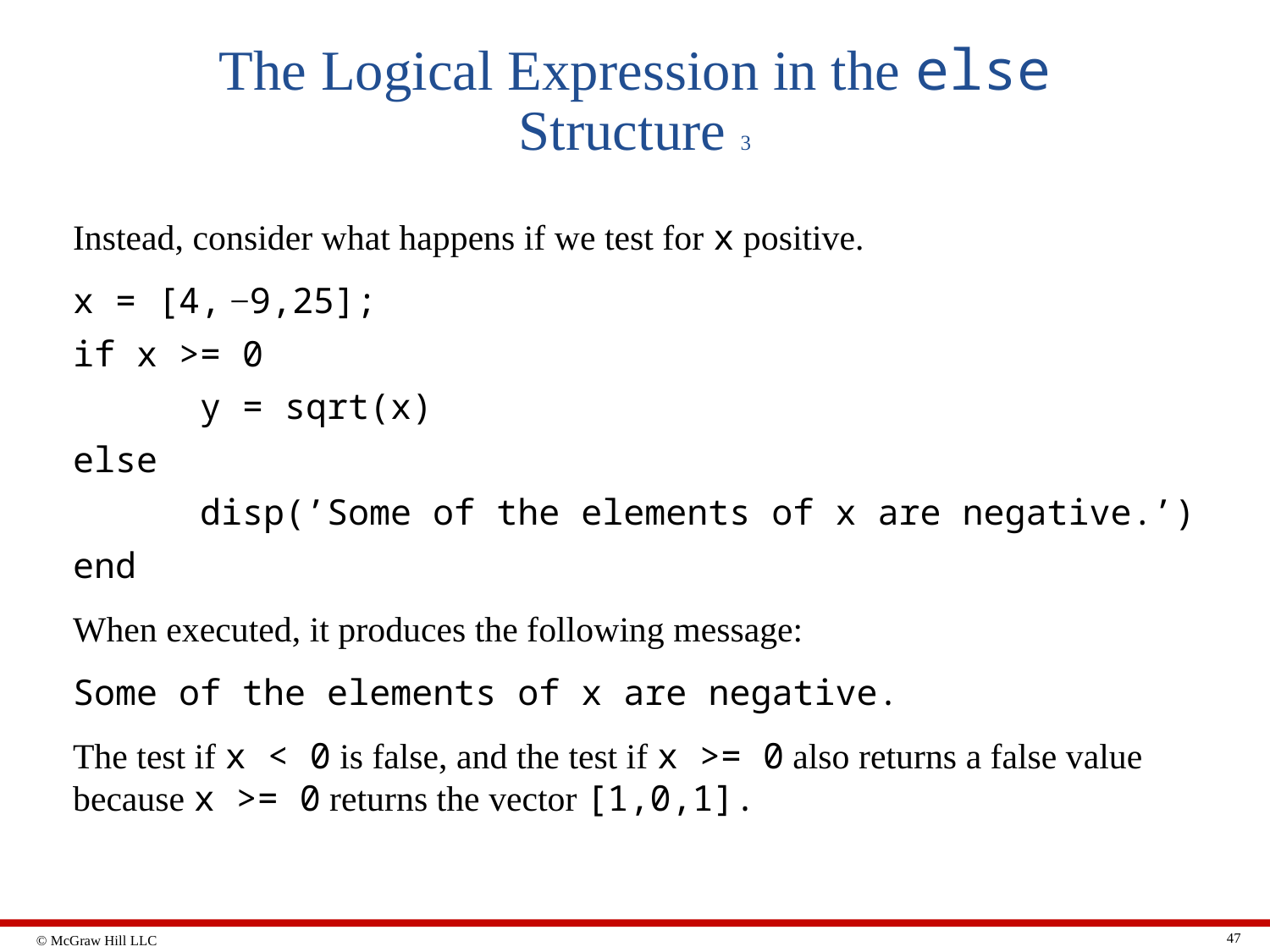

# The Logical Expression in the else Structure 3
Instead, consider what happens if we test for x positive.
x = [4, −9,25];
if x >= 0
	y = sqrt(x)
else
	disp(’Some of the elements of x are negative.’)
end
When executed, it produces the following message:
Some of the elements of x are negative.
The test if x < 0 is false, and the test if x >= 0 also returns a false value because x >= 0 returns the vector [1,0,1].
47